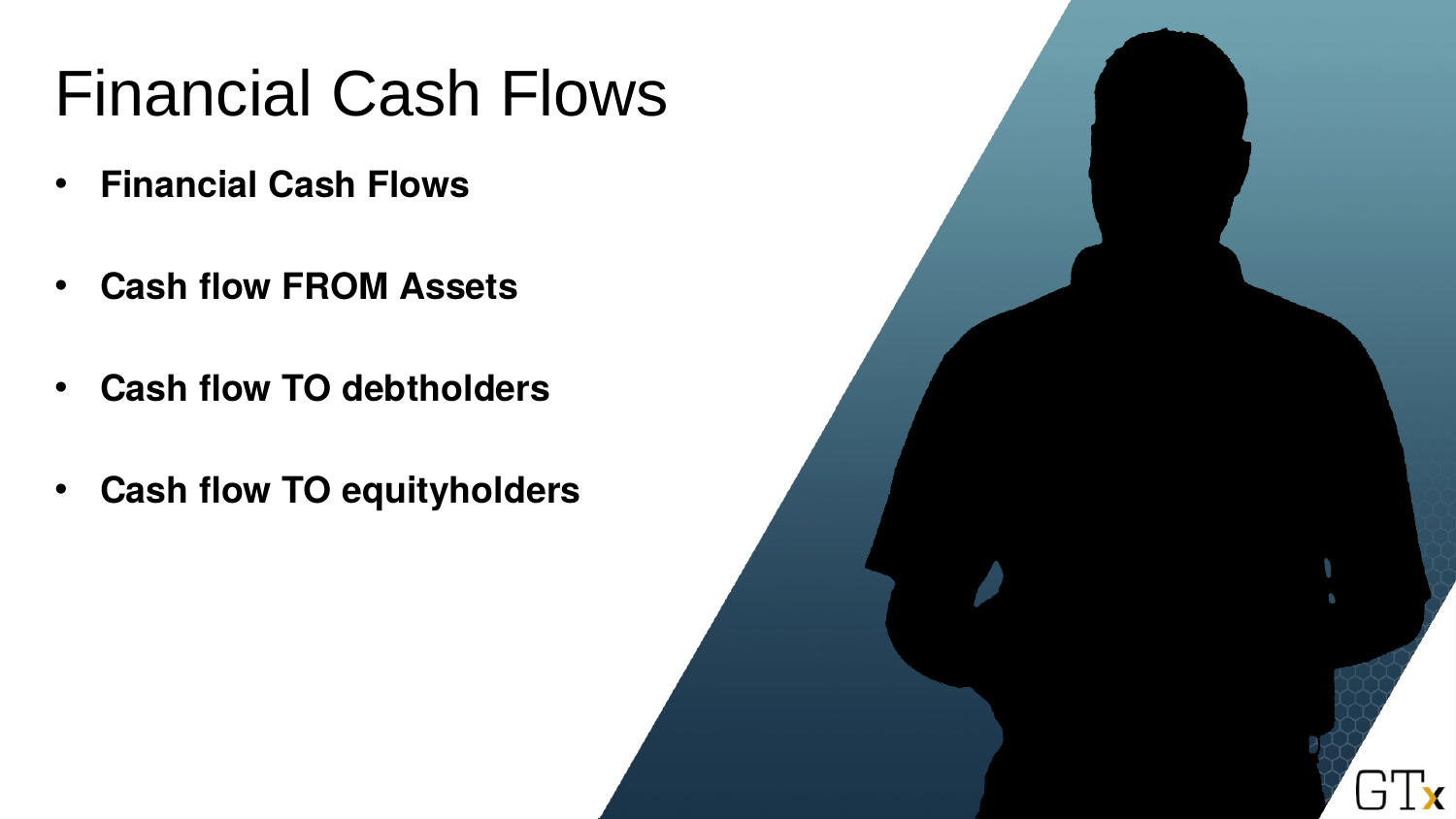

# Financial Cash Flows
Financial Cash Flows

Cash flow FROM Assets

Cash flow TO debtholders

Cash flow TO equityholders